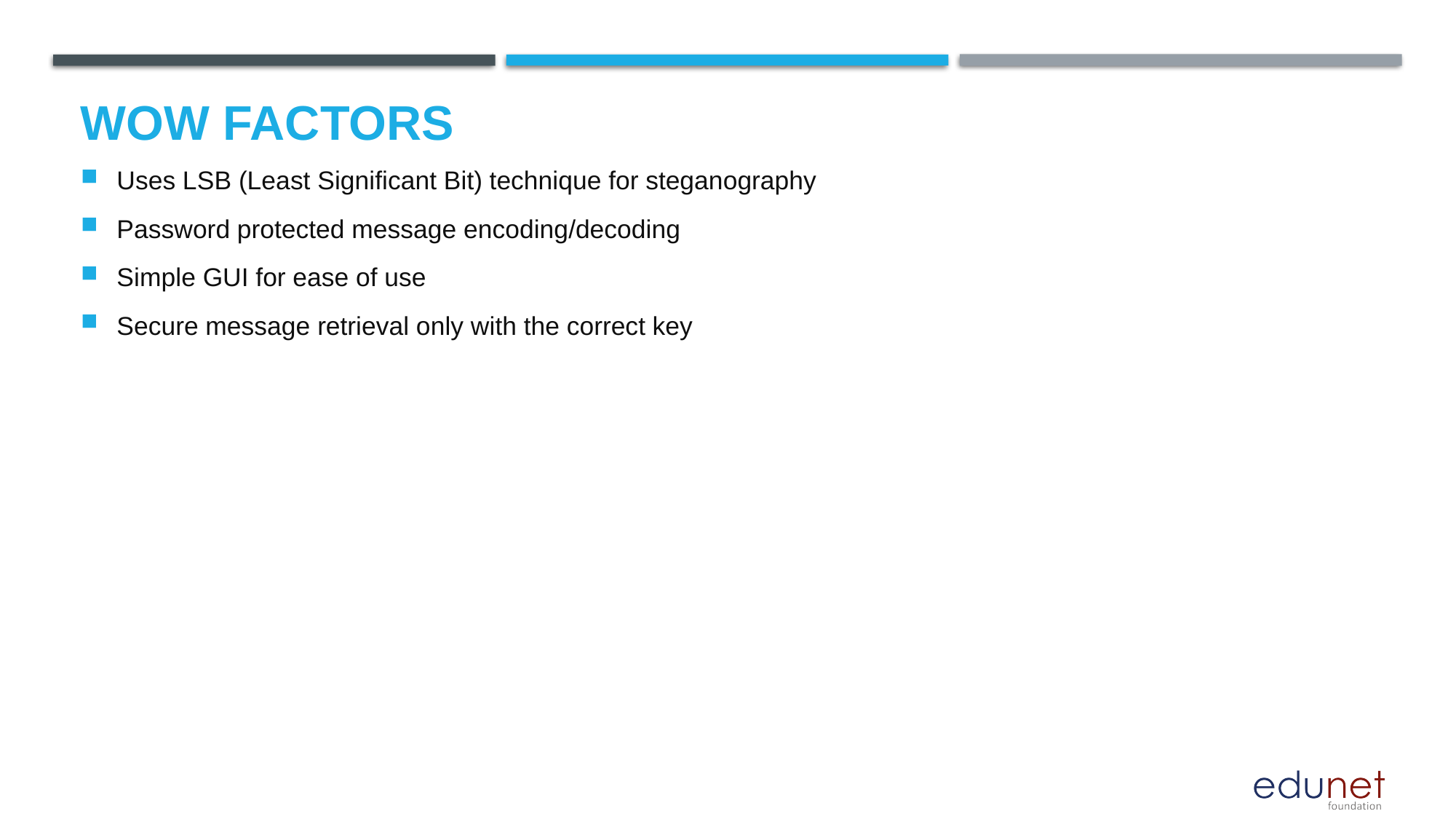

# Wow factors
Uses LSB (Least Significant Bit) technique for steganography
Password protected message encoding/decoding
Simple GUI for ease of use
Secure message retrieval only with the correct key